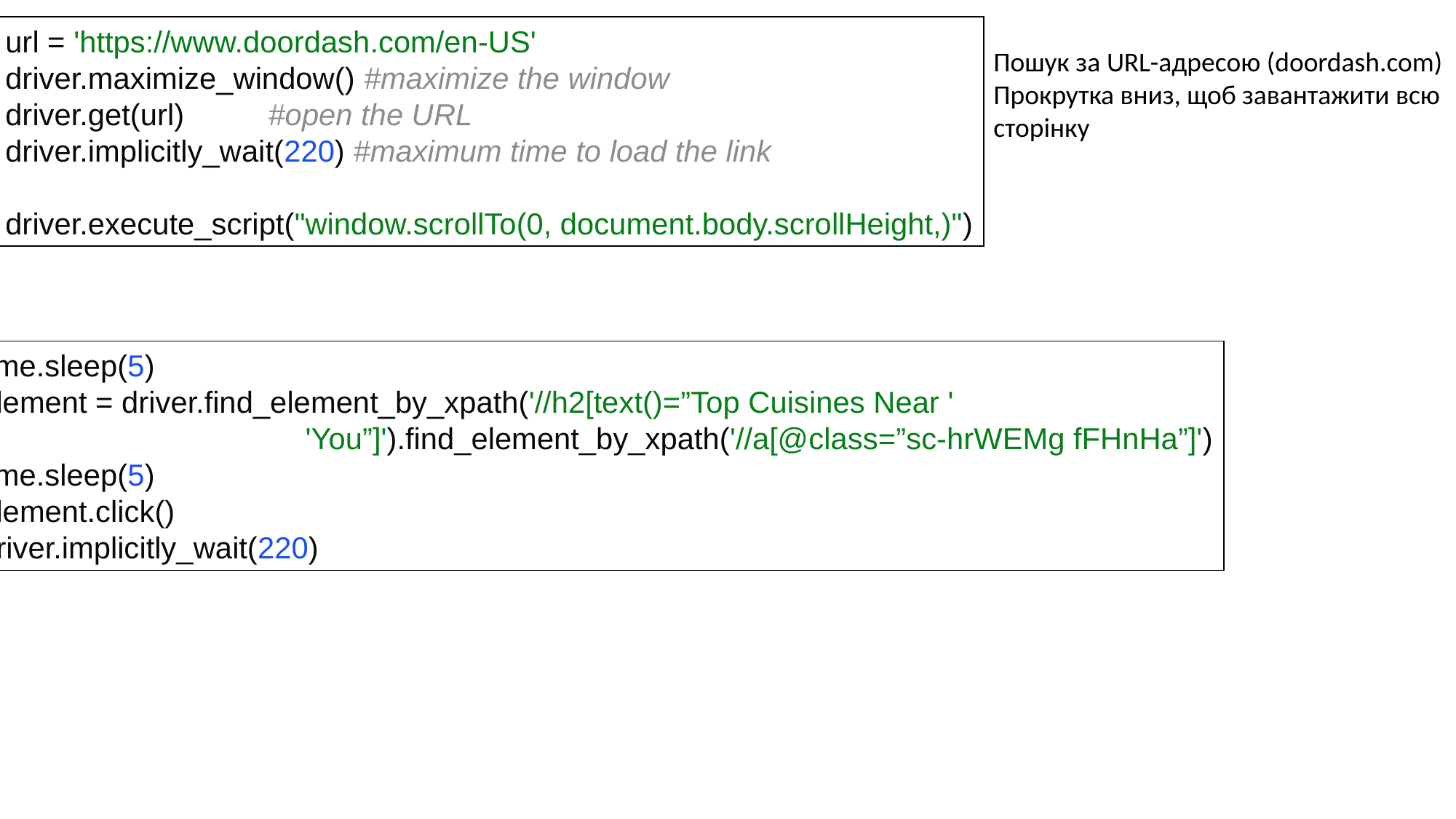

url = 'https://www.doordash.com/en-US'
driver.maximize_window() #maximize the window
driver.get(url)          #open the URL
driver.implicitly_wait(220) #maximum time to load the link
driver.execute_script("window.scrollTo(0, document.body.scrollHeight,)")
Пошук за URL-адресою (doordash.com)
Прокрутка вниз, щоб завантажити всю сторінку
time.sleep(5)
element = driver.find_element_by_xpath('//h2[text()=”Top Cuisines Near '
                                       'You”]').find_element_by_xpath('//a[@class=”sc-hrWEMg fFHnHa”]')
time.sleep(5)
element.click()
driver.implicitly_wait(220)